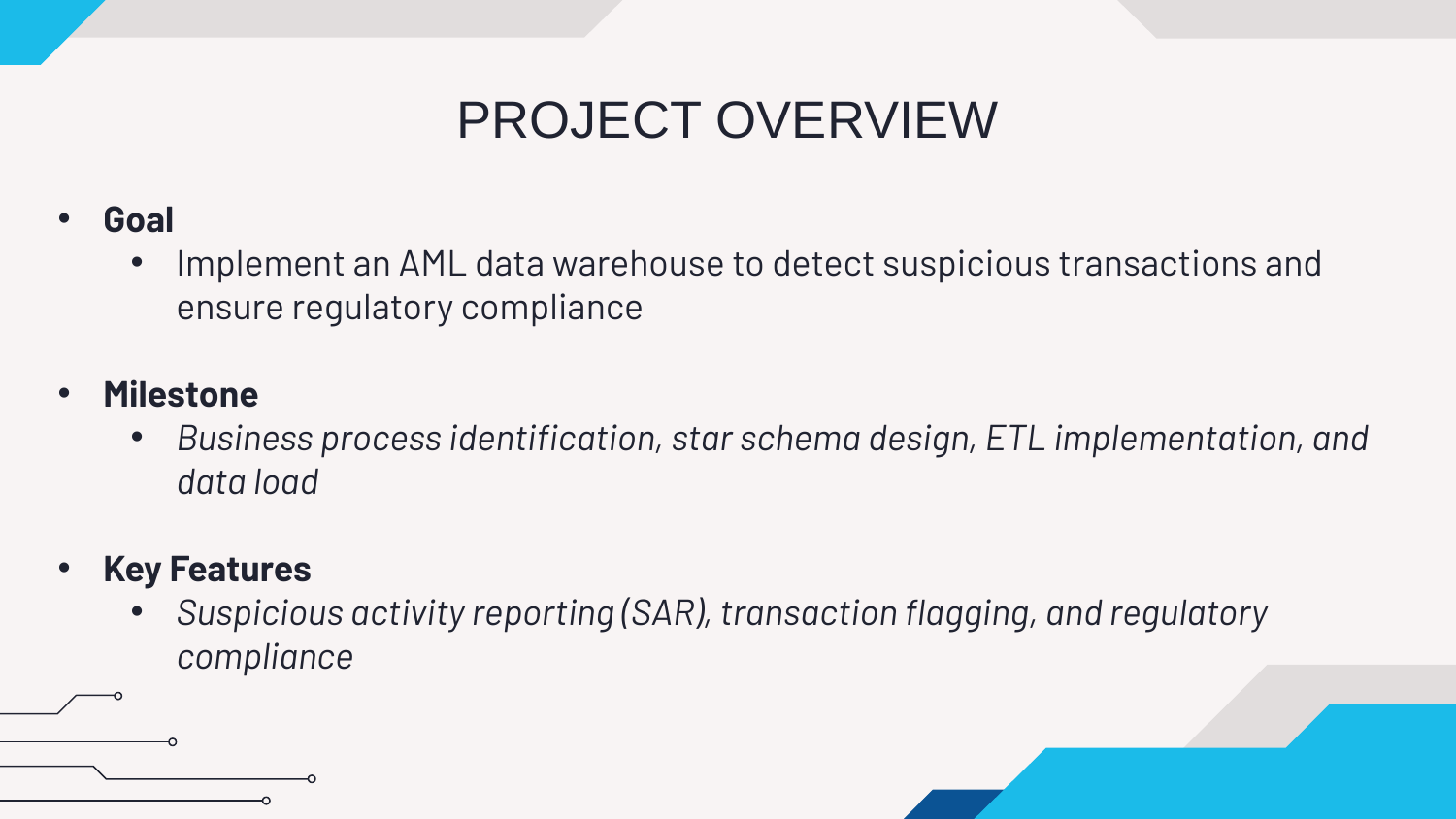

# PROJECT OVERVIEW
Goal
Implement an AML data warehouse to detect suspicious transactions and ensure regulatory compliance
Milestone
Business process identification, star schema design, ETL implementation, and data load
Key Features
Suspicious activity reporting (SAR), transaction flagging, and regulatory compliance